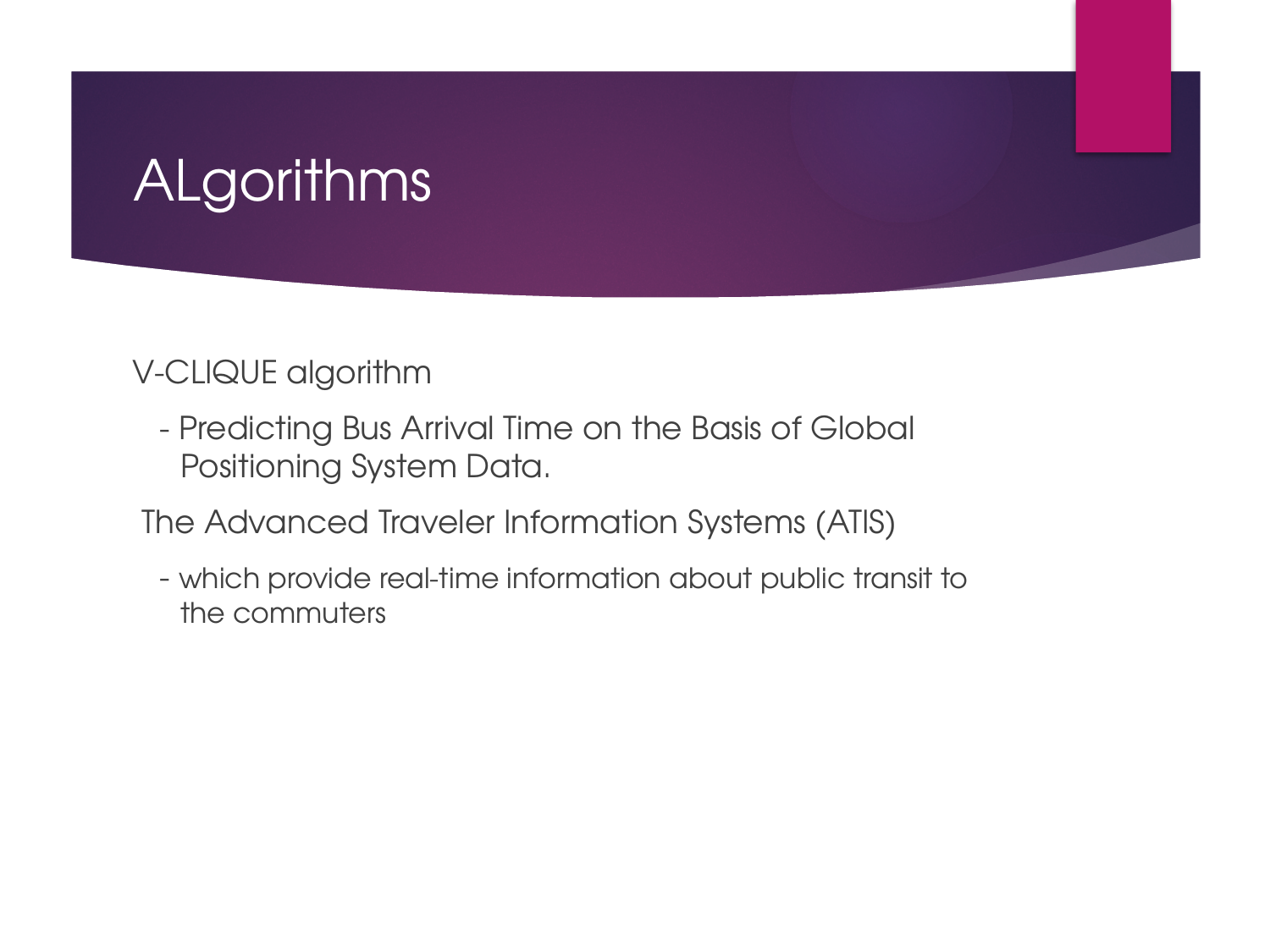

# ALgorithms
V-CLIQUE algorithm
   - Predicting Bus Arrival Time on the Basis of Global Positioning System Data.
 The Advanced Traveler Information Systems (ATIS)
   - which provide real-time information about public transit to the commuters